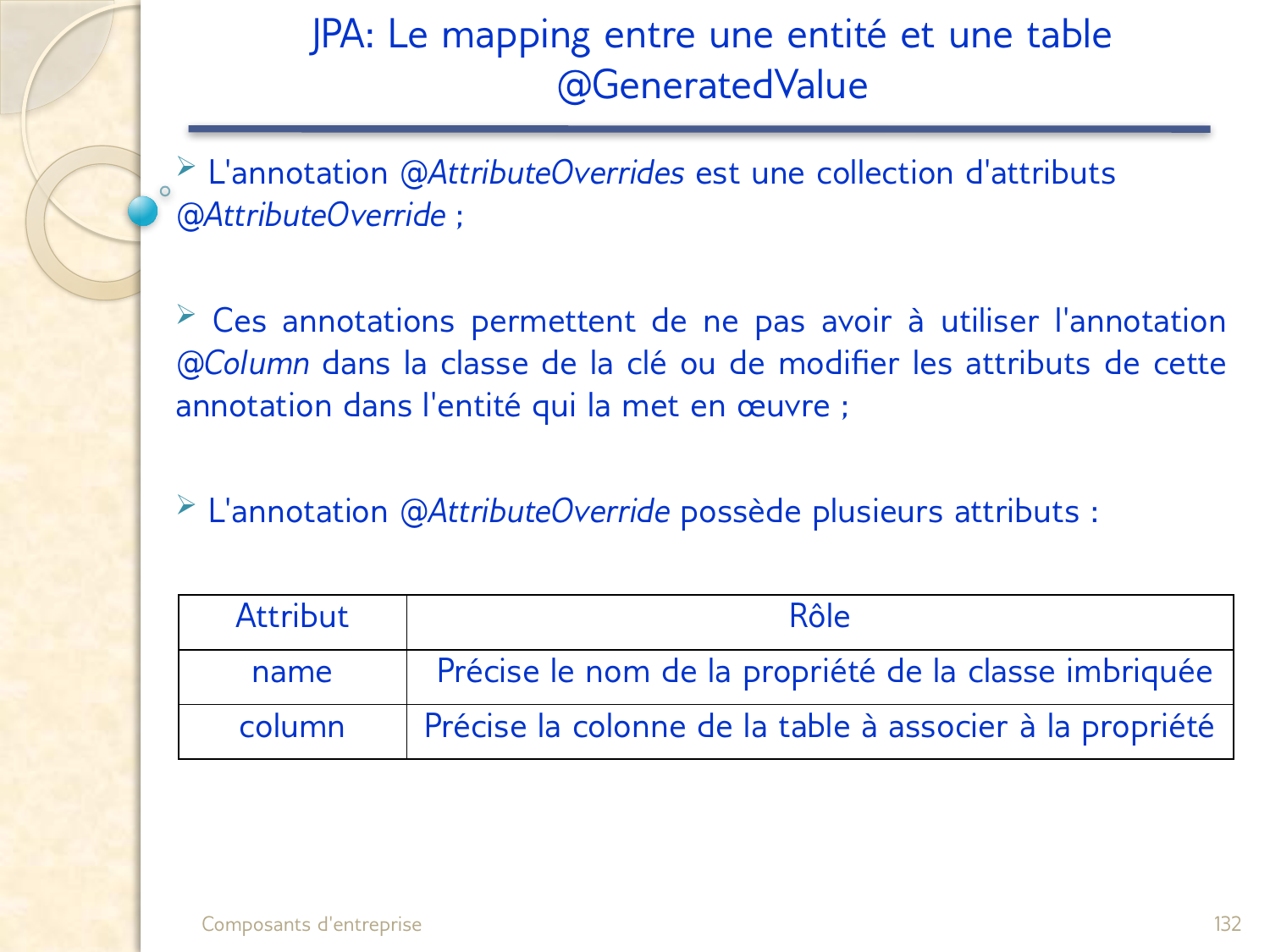

# JPA: Le mapping entre une entité et une table @GeneratedValue
 L'annotation @AttributeOverrides est une collection d'attributs @AttributeOverride ;

 Ces annotations permettent de ne pas avoir à utiliser l'annotation @Column dans la classe de la clé ou de modifier les attributs de cette annotation dans l'entité qui la met en œuvre ;

 L'annotation @AttributeOverride possède plusieurs attributs :

| Attribut | Rôle |
| --- | --- |
| name | Précise le nom de la propriété de la classe imbriquée |
| column | Précise la colonne de la table à associer à la propriété |
Composants d'entreprise
132